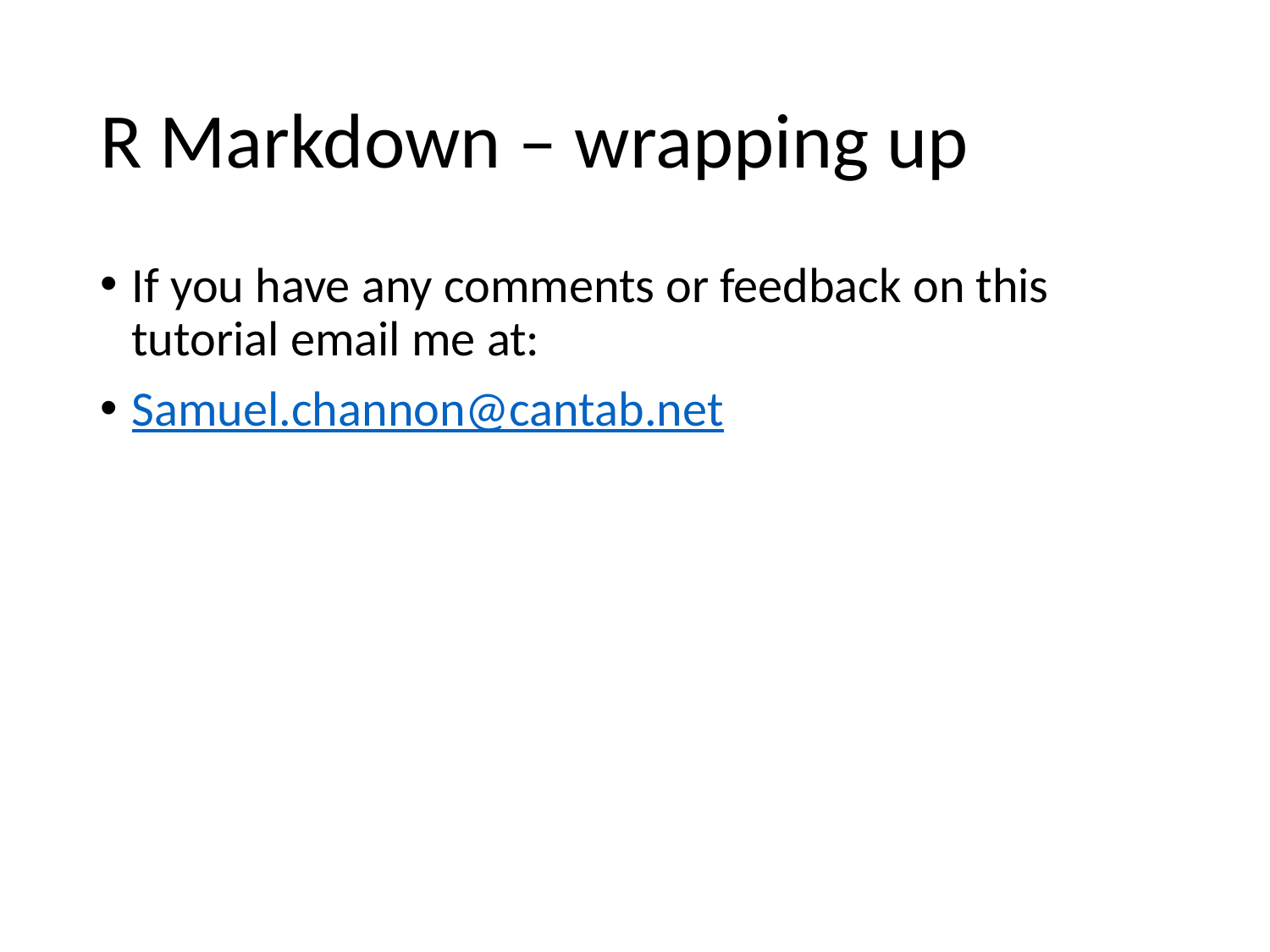

# R Markdown – wrapping up
If you have any comments or feedback on this tutorial email me at:
Samuel.channon@cantab.net